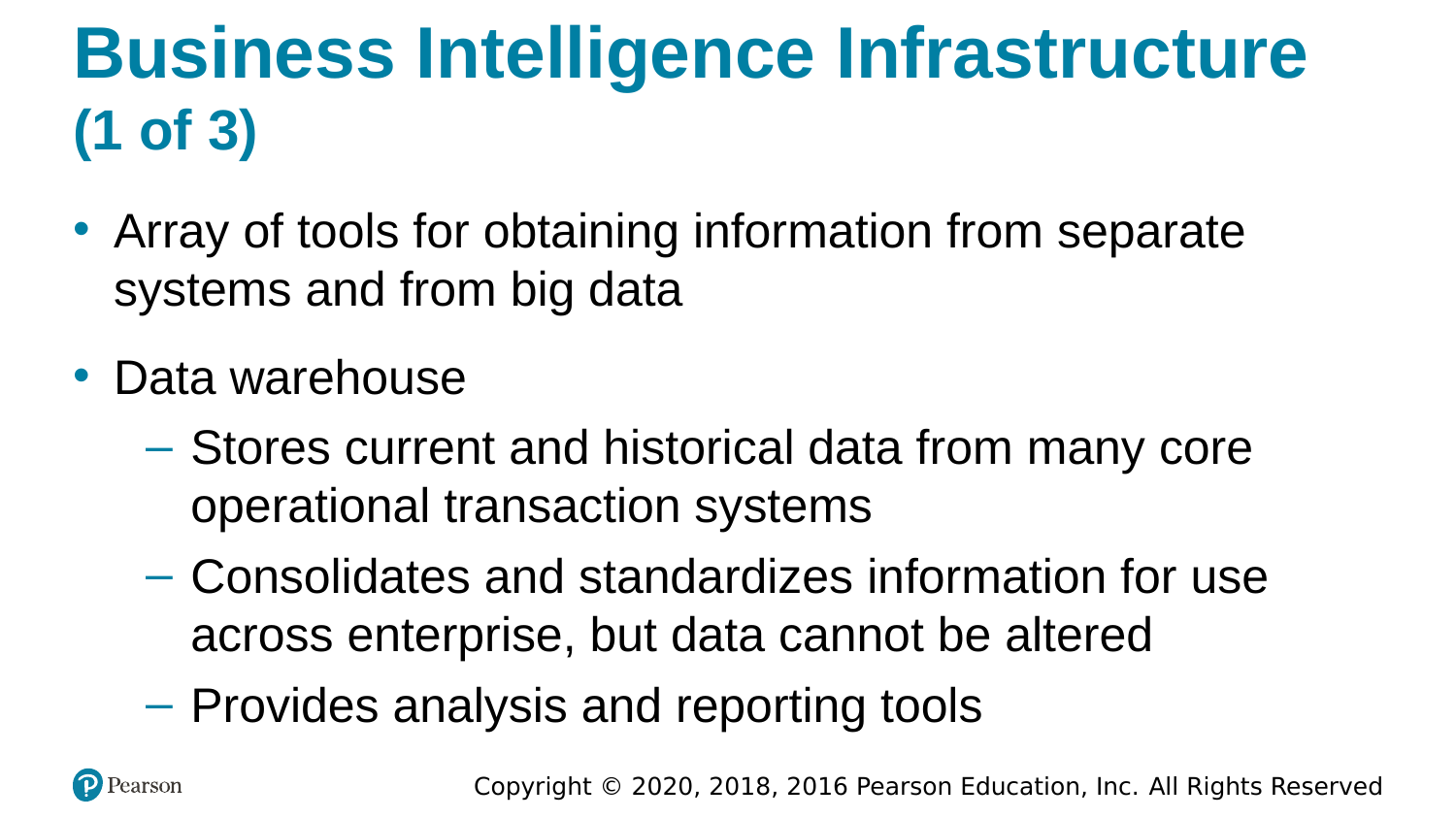

# Business Intelligence Infrastructure  (1 of 3)
Array of tools for obtaining information from separate systems and from big data
Data warehouse
Stores current and historical data from many core operational transaction systems
Consolidates and standardizes information for use across enterprise, but data cannot be altered
Provides analysis and reporting tools